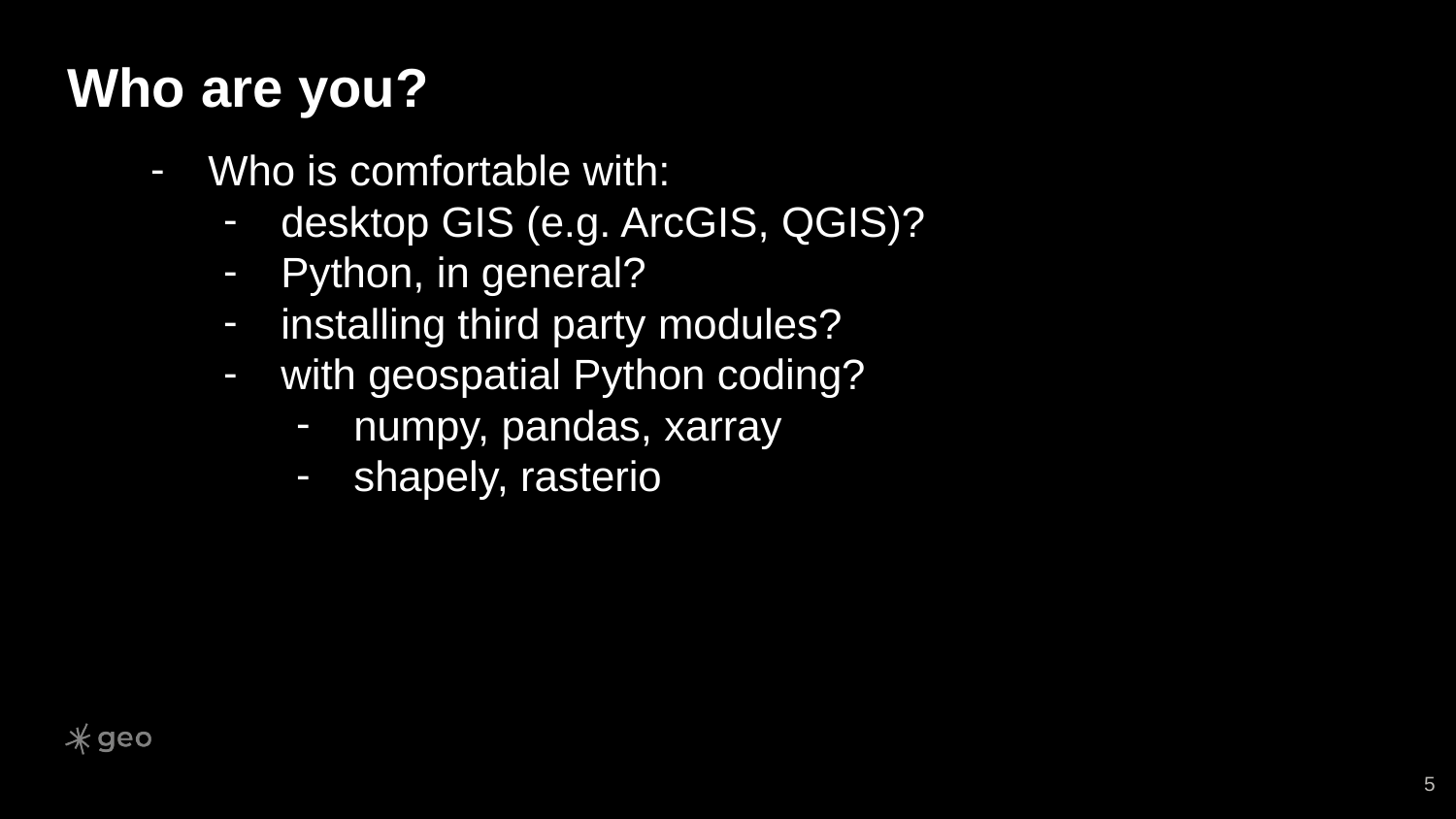

# Who are you?
Who is comfortable with:
desktop GIS (e.g. ArcGIS, QGIS)?
Python, in general?
installing third party modules?
with geospatial Python coding?
numpy, pandas, xarray
shapely, rasterio
5